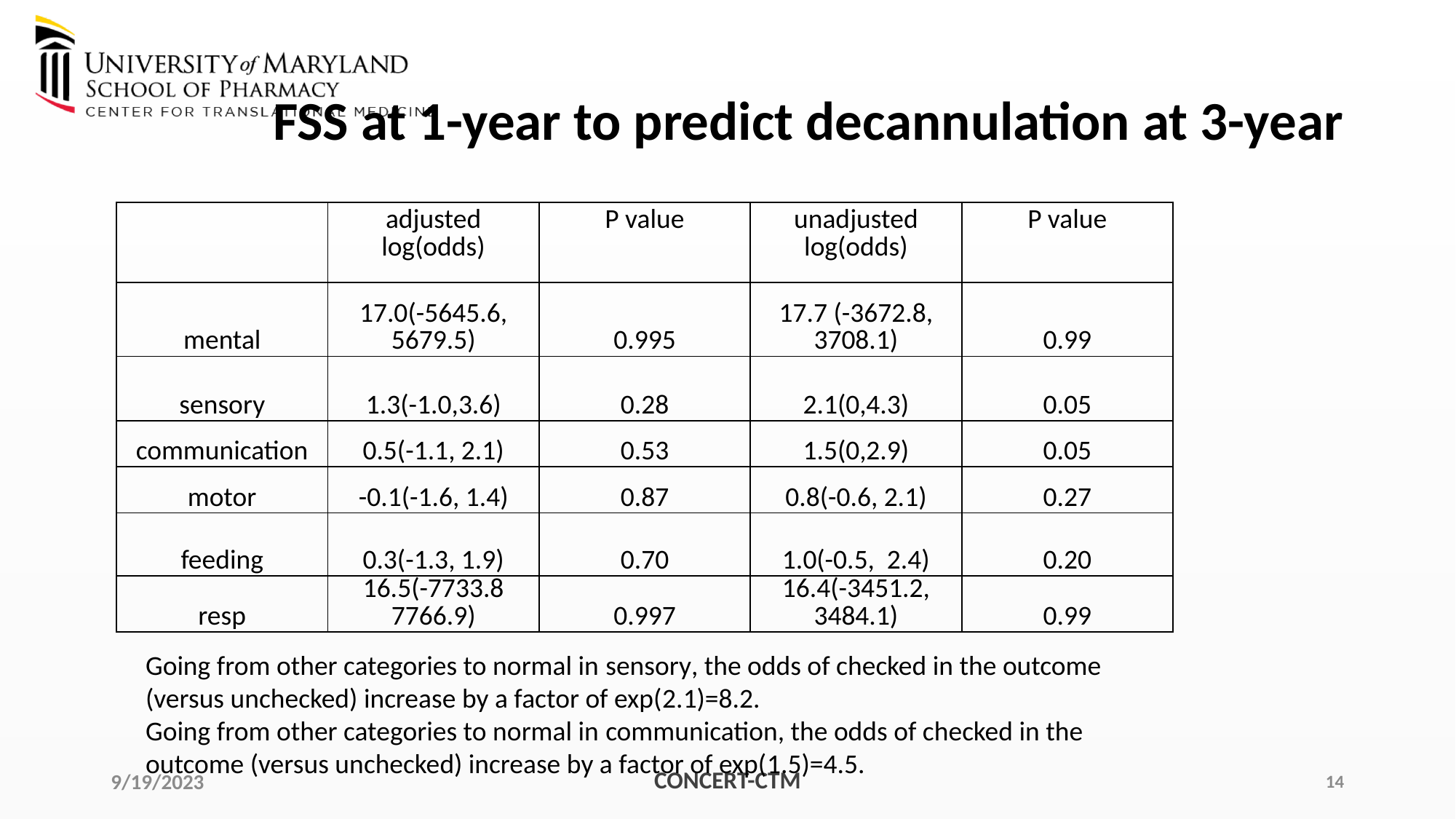

# FSS at 1-year to predict decannulation at 3-year
|  | adjusted log(odds) | P value | unadjusted log(odds) | P value |
| --- | --- | --- | --- | --- |
| mental | 17.0(-5645.6, 5679.5) | 0.995 | 17.7 (-3672.8, 3708.1) | 0.99 |
| sensory | 1.3(-1.0,3.6) | 0.28 | 2.1(0,4.3) | 0.05 |
| communication | 0.5(-1.1, 2.1) | 0.53 | 1.5(0,2.9) | 0.05 |
| motor | -0.1(-1.6, 1.4) | 0.87 | 0.8(-0.6, 2.1) | 0.27 |
| feeding | 0.3(-1.3, 1.9) | 0.70 | 1.0(-0.5, 2.4) | 0.20 |
| resp | 16.5(-7733.8 7766.9) | 0.997 | 16.4(-3451.2, 3484.1) | 0.99 |
Going from other categories to normal in sensory, the odds of checked in the outcome (versus unchecked) increase by a factor of exp(2.1)=8.2.
Going from other categories to normal in communication, the odds of checked in the outcome (versus unchecked) increase by a factor of exp(1.5)=4.5.
9/19/2023
CONCERT-CTM
14